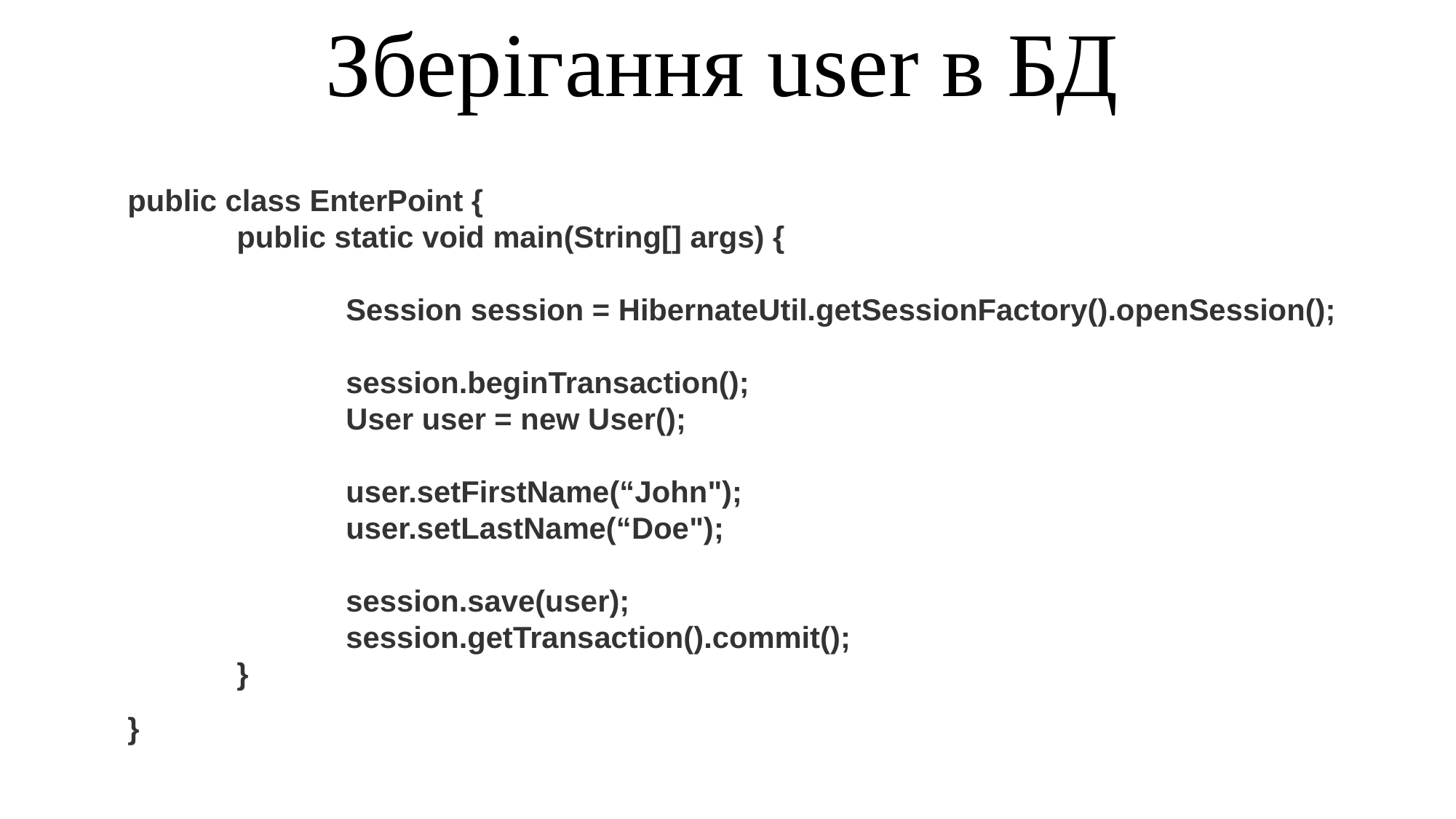

# Зберігання user в БД
public class EnterPoint {
	public static void main(String[] args) {

		Session session = HibernateUtil.getSessionFactory().openSession();

		session.beginTransaction();
		User user = new User();

		user.setFirstName(“John");
		user.setLastName(“Doe");

		session.save(user);
		session.getTransaction().commit();
	}
}